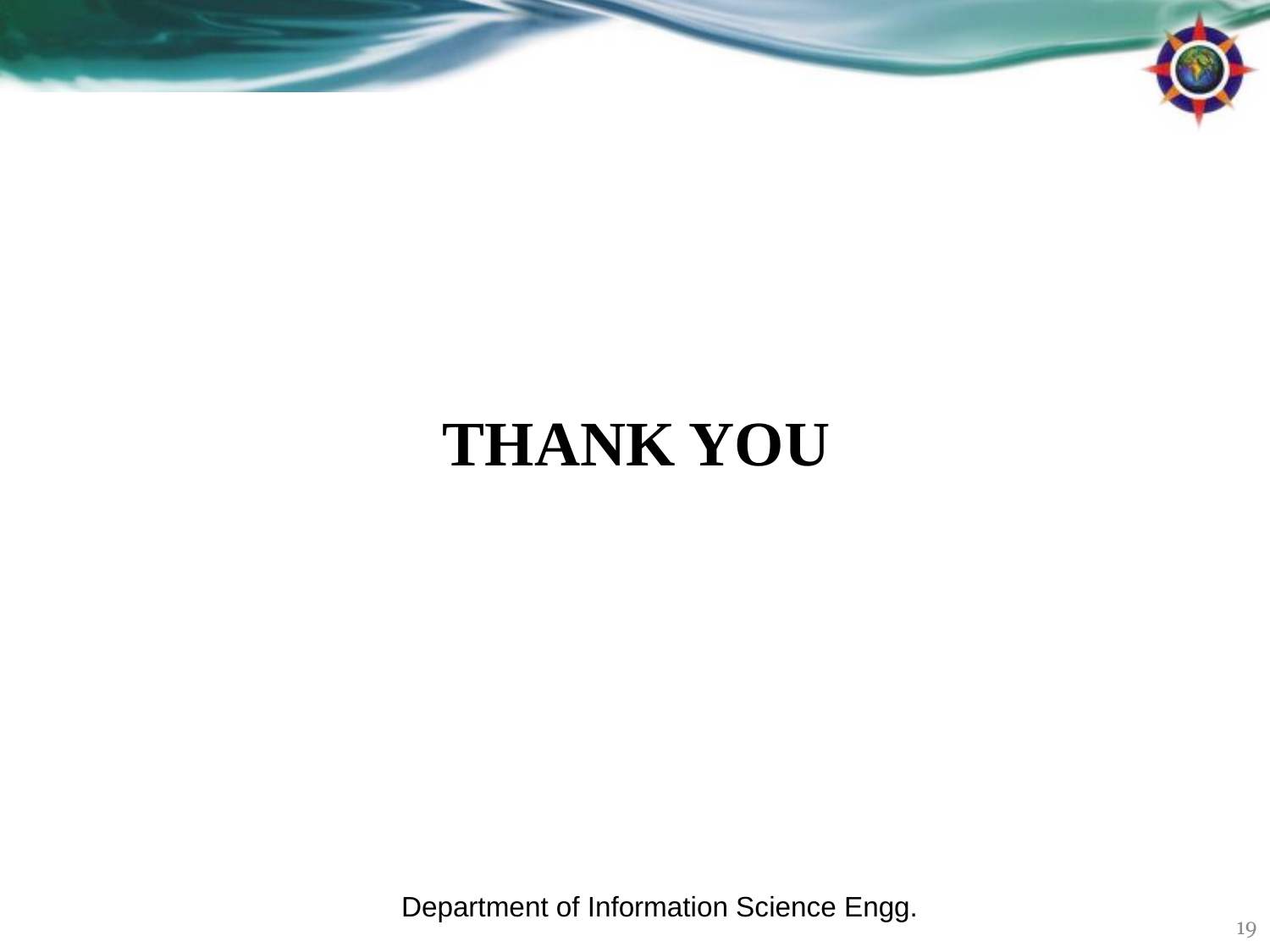

# THANK YOU
Department of Information Science Engg.
19